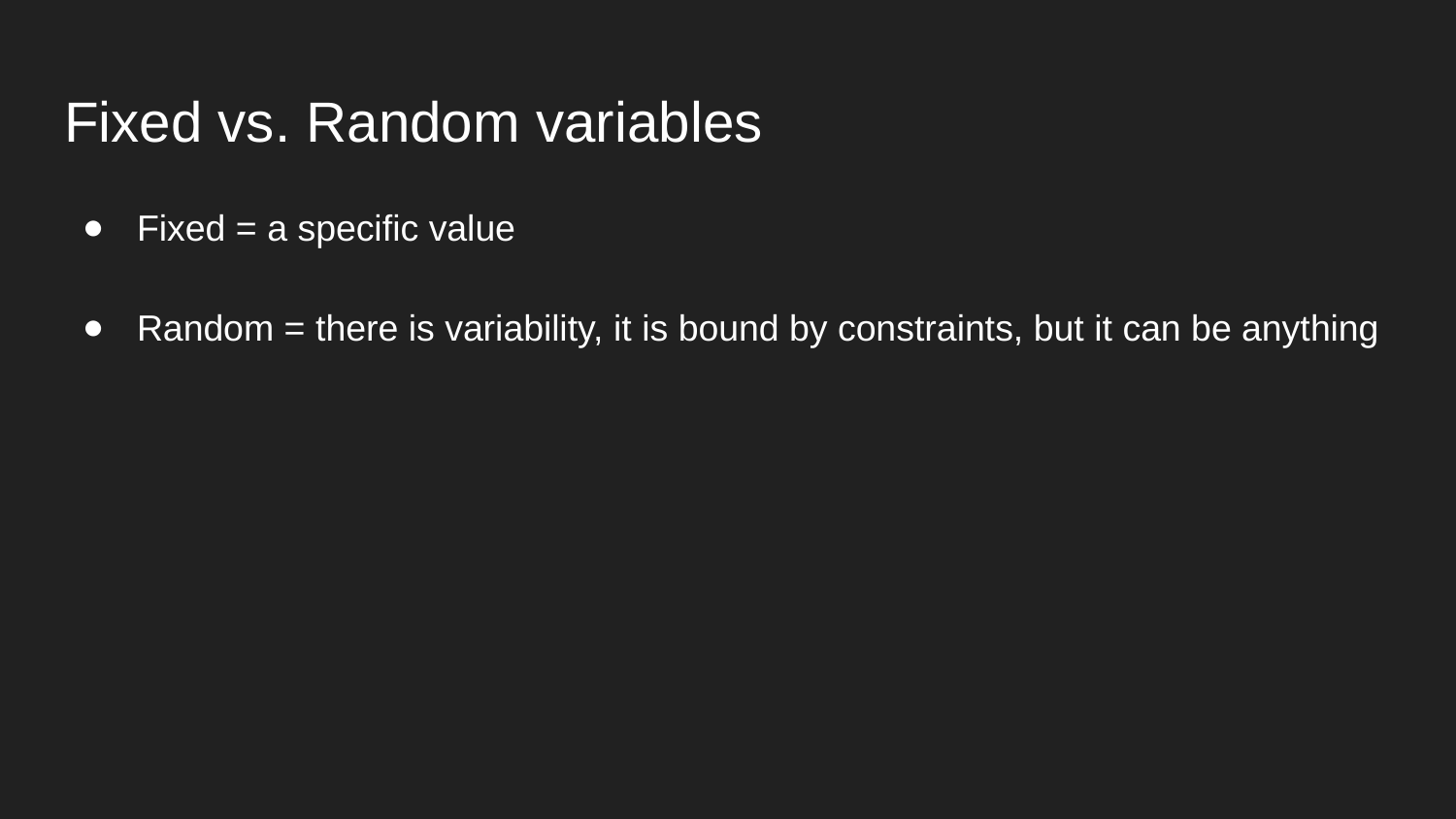

# Fixed vs. Random variables
Fixed = a specific value

Random = there is variability, it is bound by constraints, but it can be anything